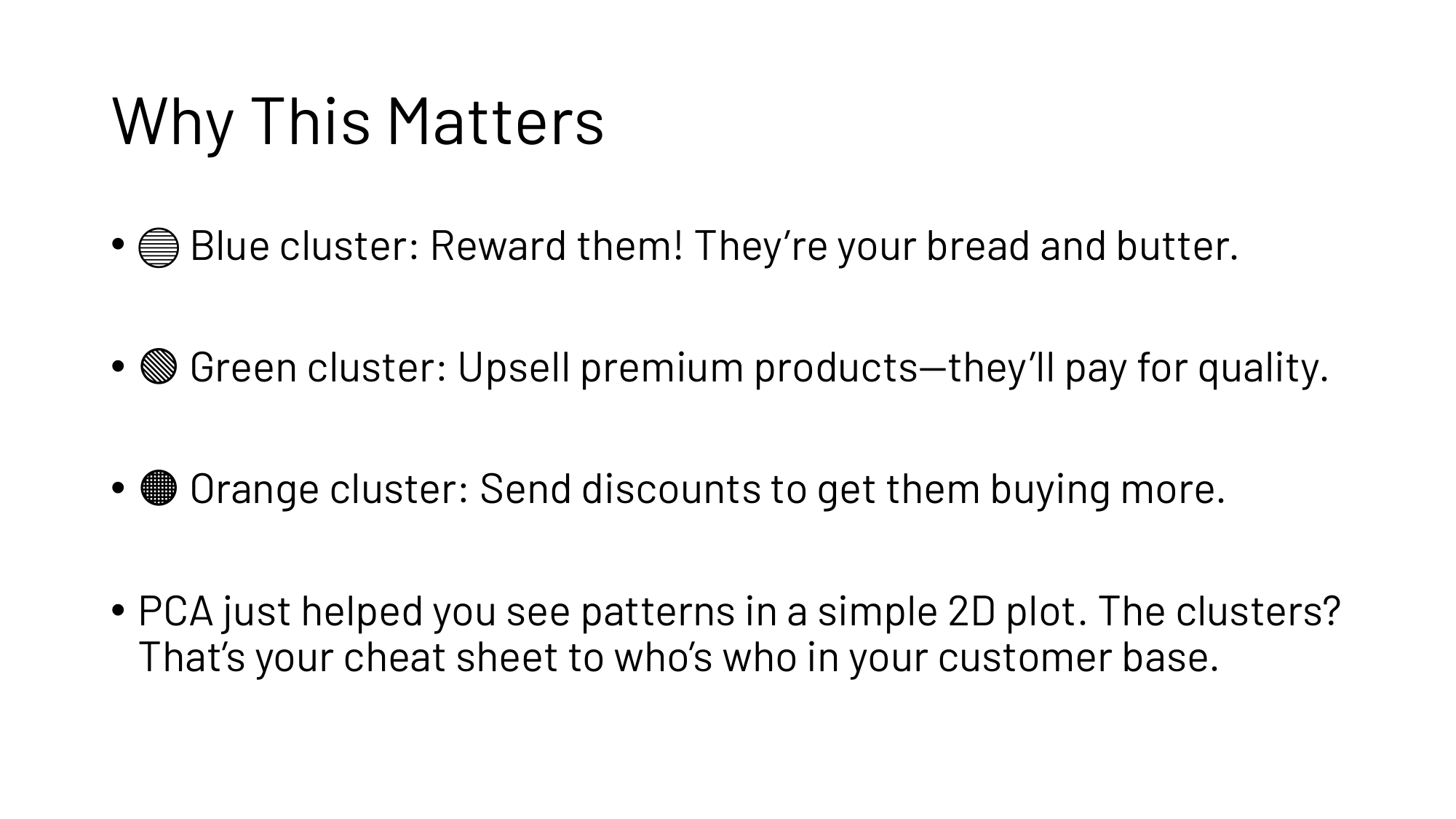

# Why This Matters
🔵 Blue cluster: Reward them! They’re your bread and butter.

🟢 Green cluster: Upsell premium products—they’ll pay for quality.

🟠 Orange cluster: Send discounts to get them buying more.

PCA just helped you see patterns in a simple 2D plot. The clusters? That’s your cheat sheet to who’s who in your customer base.